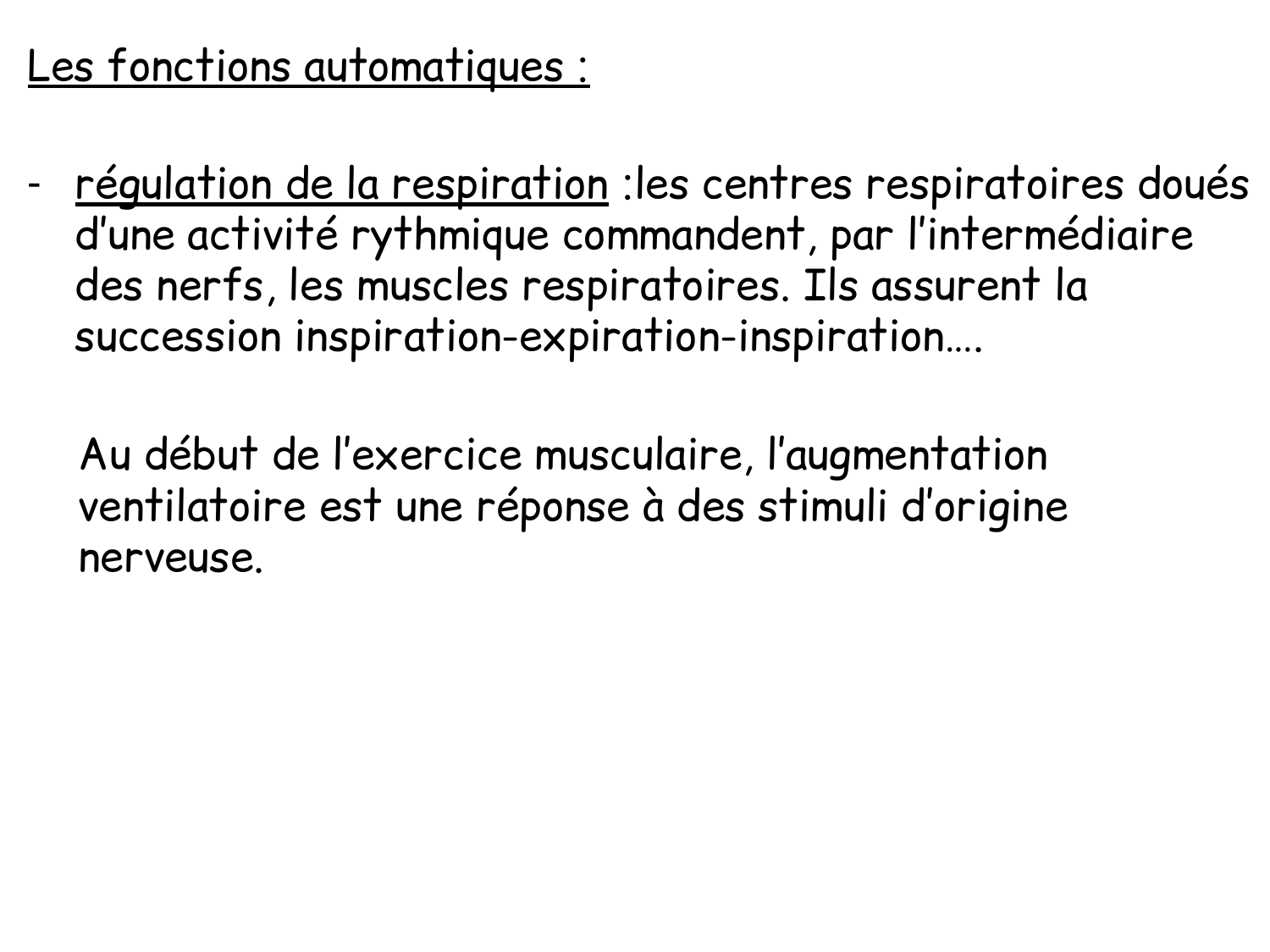

Les fonctions automatiques :

régulation de la respiration :les centres respiratoires doués d’une activité rythmique commandent, par l’intermédiaire des nerfs, les muscles respiratoires. Ils assurent la succession inspiration-expiration-inspiration….

    Au début de l’exercice musculaire, l’augmentation
    ventilatoire est une réponse à des stimuli d’origine
    nerveuse.